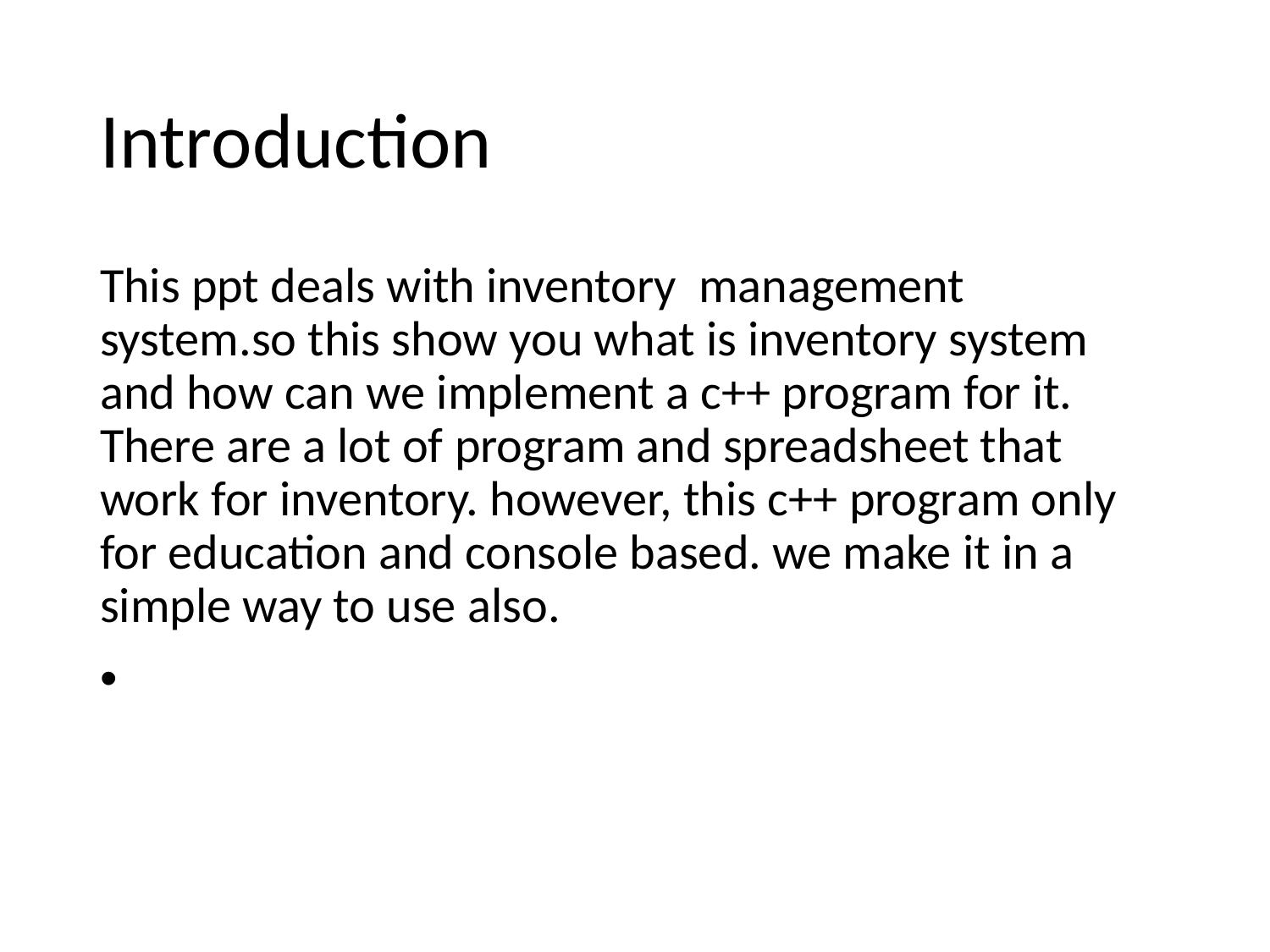

# Introduction
This ppt deals with inventory  management system.so this show you what is inventory system and how can we implement a c++ program for it. There are a lot of program and spreadsheet that work for inventory. however, this c++ program only for education and console based. we make it in a simple way to use also.